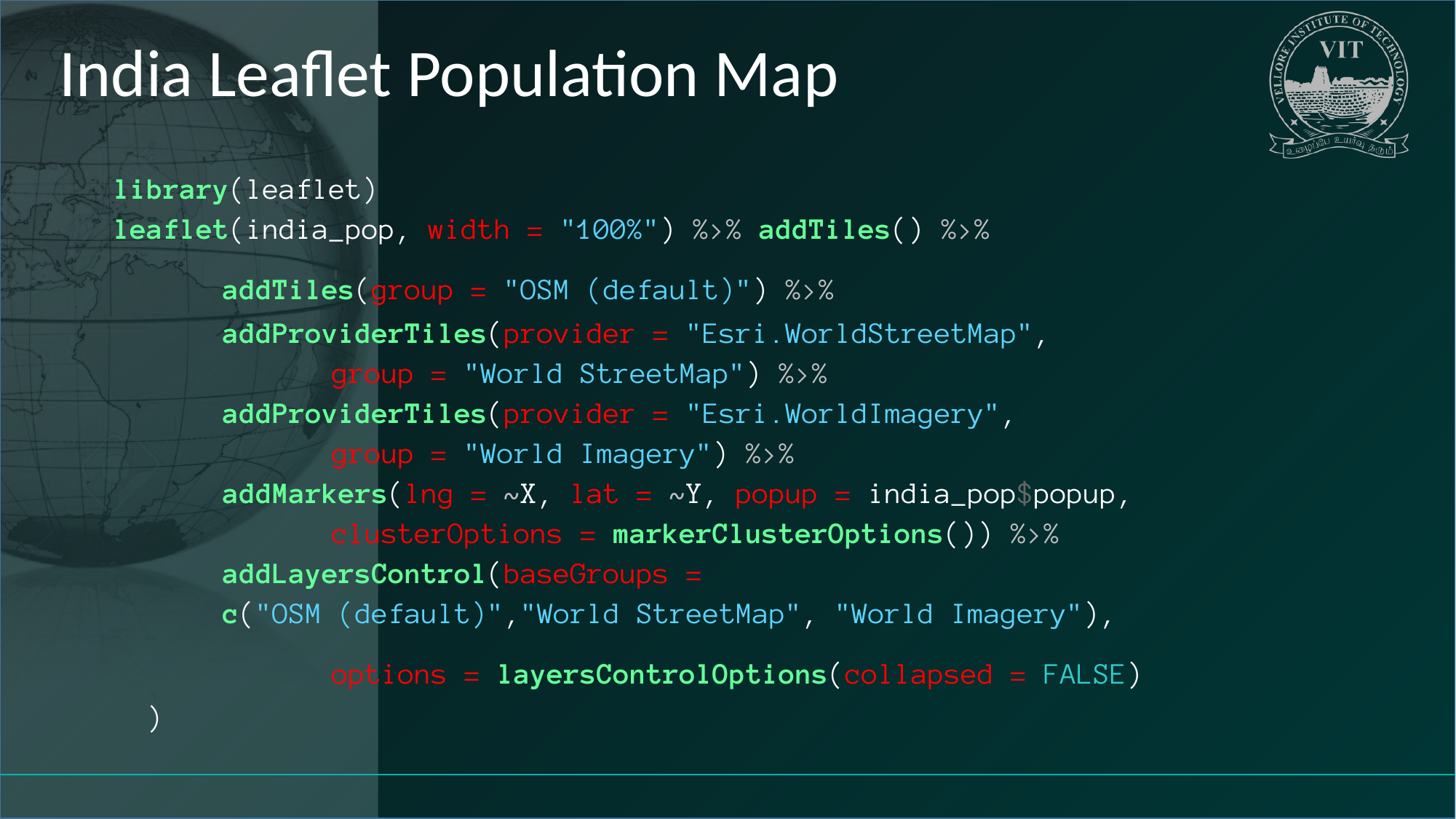

# India Leaflet Population Map
library(leaflet)
leaflet(india_pop, width = "100%") %>% addTiles() %>%
	addTiles(group = "OSM (default)") %>%
	addProviderTiles(provider = "Esri.WorldStreetMap",
		group = "World StreetMap") %>%
	addProviderTiles(provider = "Esri.WorldImagery",
		group = "World Imagery") %>%
	addMarkers(lng = ~X, lat = ~Y, popup = india_pop$popup,
		clusterOptions = markerClusterOptions()) %>%
	addLayersControl(baseGroups =
	c("OSM (default)","World StreetMap", "World Imagery"),
		options = layersControlOptions(collapsed = FALSE)
  )